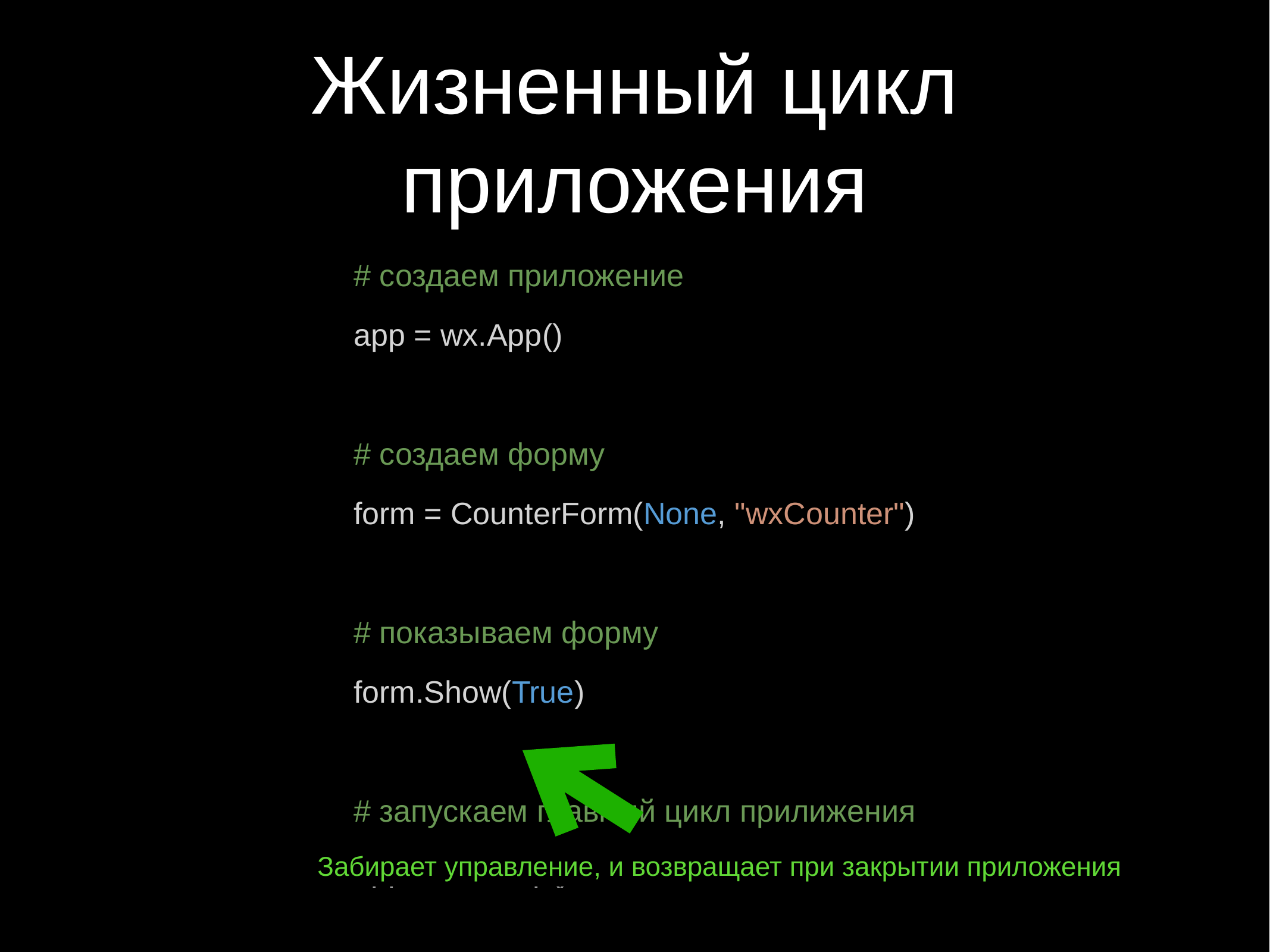

# Жизненный цикл приложения
# создаем приложение
app = wx.App()

# создаем форму
form = CounterForm(None, "wxCounter")

# показываем форму
form.Show(True)

# запускаем главный цикл прилижения
app.MainLoop()

Забирает управление, и возвращает при закрытии приложения